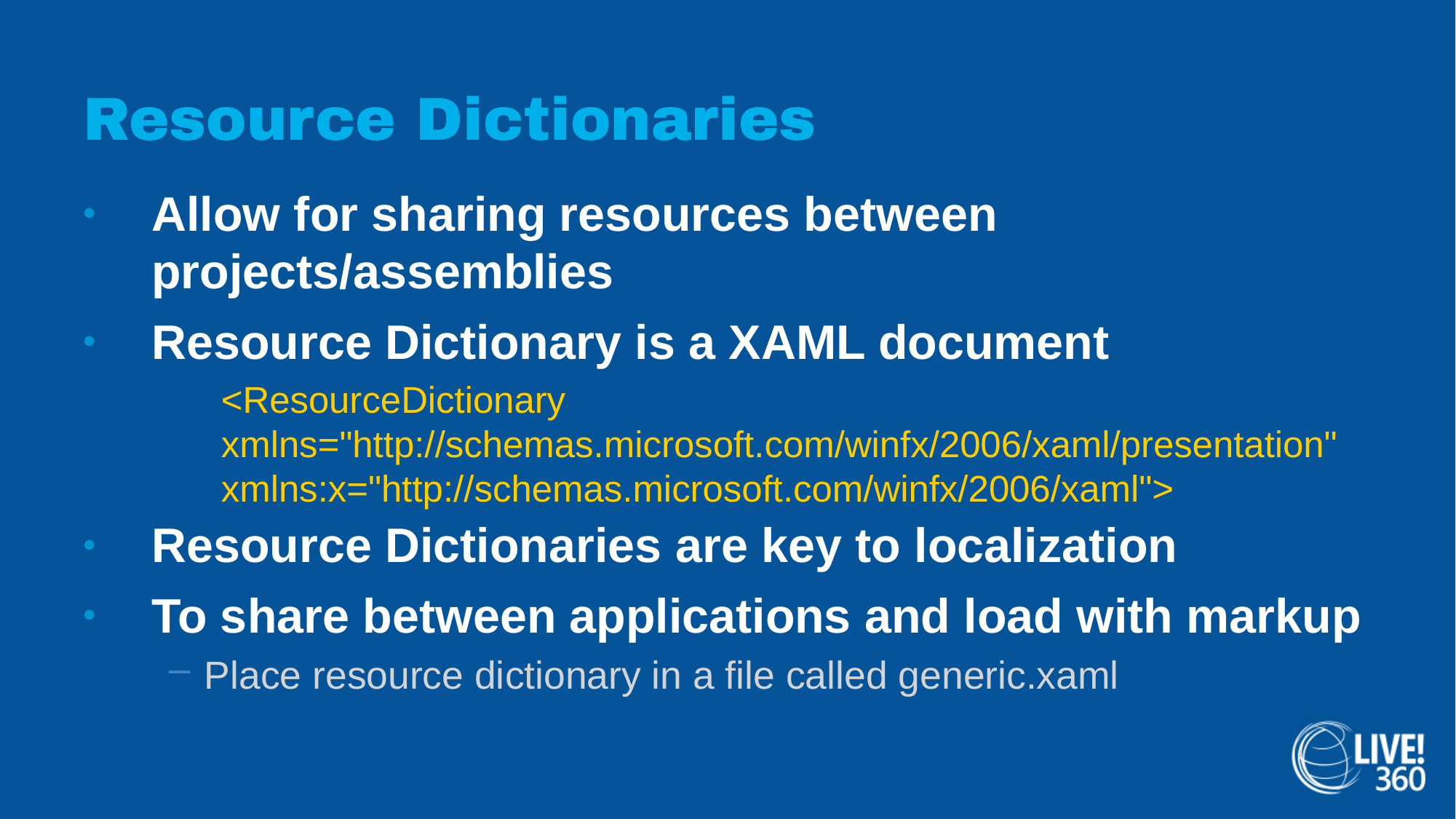

# Resource Dictionaries
Allow for sharing resources between projects/assemblies
Resource Dictionary is a XAML document
<ResourceDictionary xmlns="http://schemas.microsoft.com/winfx/2006/xaml/presentation" xmlns:x="http://schemas.microsoft.com/winfx/2006/xaml">
Resource Dictionaries are key to localization
To share between applications and load with markup
Place resource dictionary in a file called generic.xaml